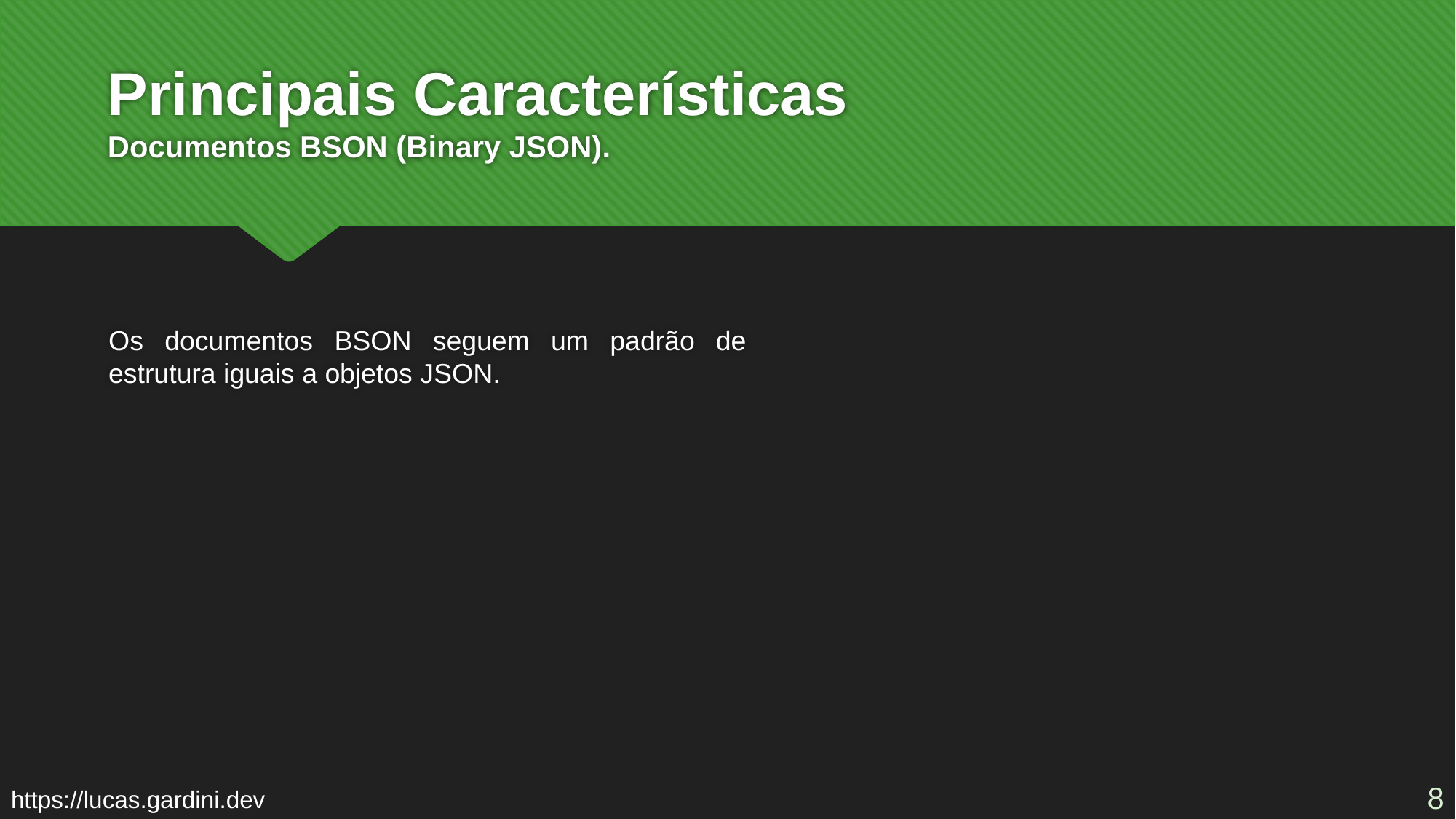

# Principais Características Documentos BSON (Binary JSON).
Os documentos BSON seguem um padrão de estrutura iguais a objetos JSON.

8
https://lucas.gardini.dev